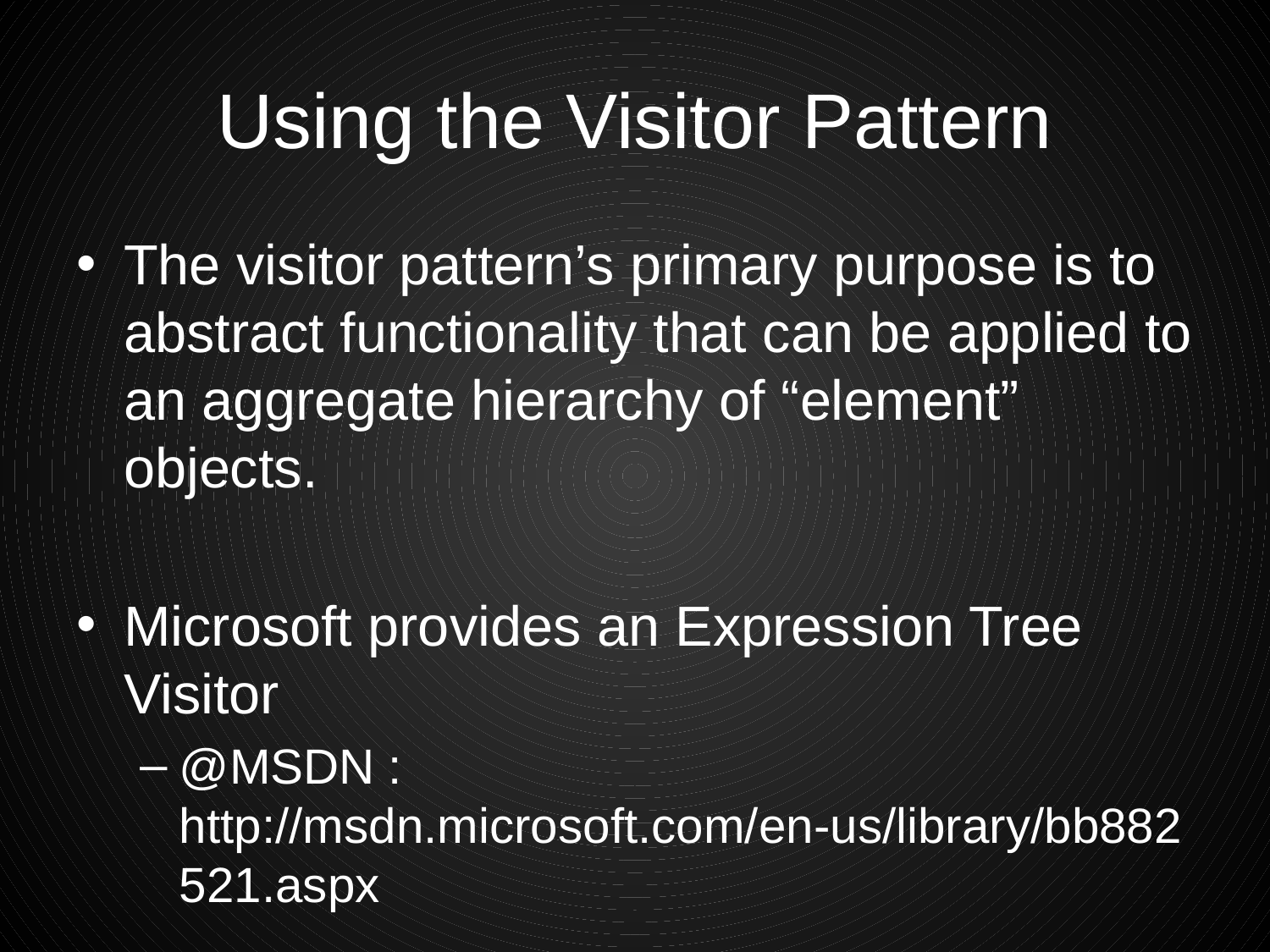

# Using the Visitor Pattern
The visitor pattern’s primary purpose is to abstract functionality that can be applied to an aggregate hierarchy of “element” objects.

Microsoft provides an Expression Tree Visitor
@MSDN : http://msdn.microsoft.com/en-us/library/bb882521.aspx